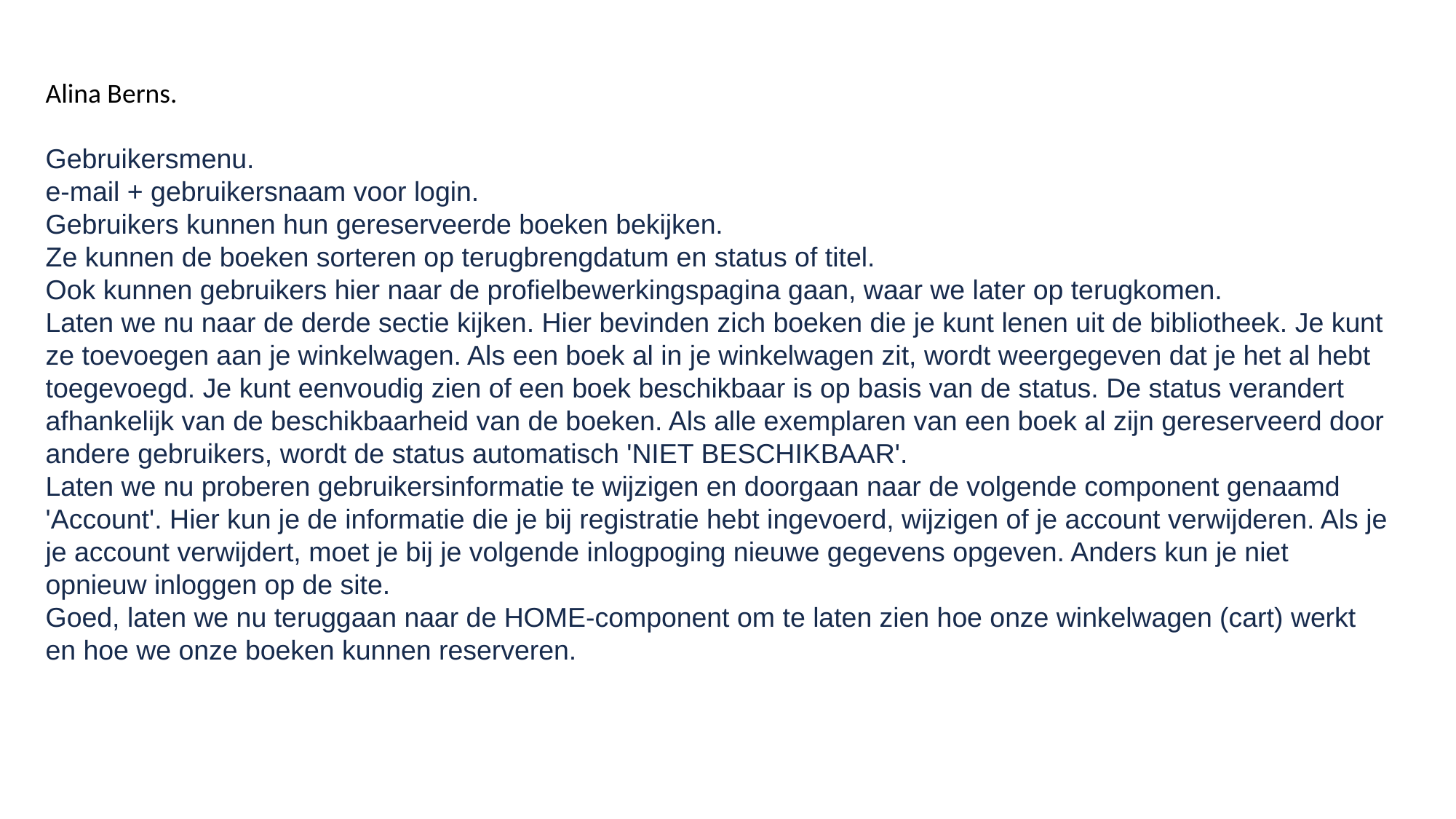

Alina Berns.

Gebruikersmenu.
e-mail + gebruikersnaam voor login.
Gebruikers kunnen hun gereserveerde boeken bekijken.
Ze kunnen de boeken sorteren op terugbrengdatum en status of titel.
Ook kunnen gebruikers hier naar de profielbewerkingspagina gaan, waar we later op terugkomen.
Laten we nu naar de derde sectie kijken. Hier bevinden zich boeken die je kunt lenen uit de bibliotheek. Je kunt ze toevoegen aan je winkelwagen. Als een boek al in je winkelwagen zit, wordt weergegeven dat je het al hebt toegevoegd. Je kunt eenvoudig zien of een boek beschikbaar is op basis van de status. De status verandert afhankelijk van de beschikbaarheid van de boeken. Als alle exemplaren van een boek al zijn gereserveerd door andere gebruikers, wordt de status automatisch 'NIET BESCHIKBAAR'.
Laten we nu proberen gebruikersinformatie te wijzigen en doorgaan naar de volgende component genaamd 'Account'. Hier kun je de informatie die je bij registratie hebt ingevoerd, wijzigen of je account verwijderen. Als je je account verwijdert, moet je bij je volgende inlogpoging nieuwe gegevens opgeven. Anders kun je niet opnieuw inloggen op de site.
Goed, laten we nu teruggaan naar de HOME-component om te laten zien hoe onze winkelwagen (cart) werkt en hoe we onze boeken kunnen reserveren.